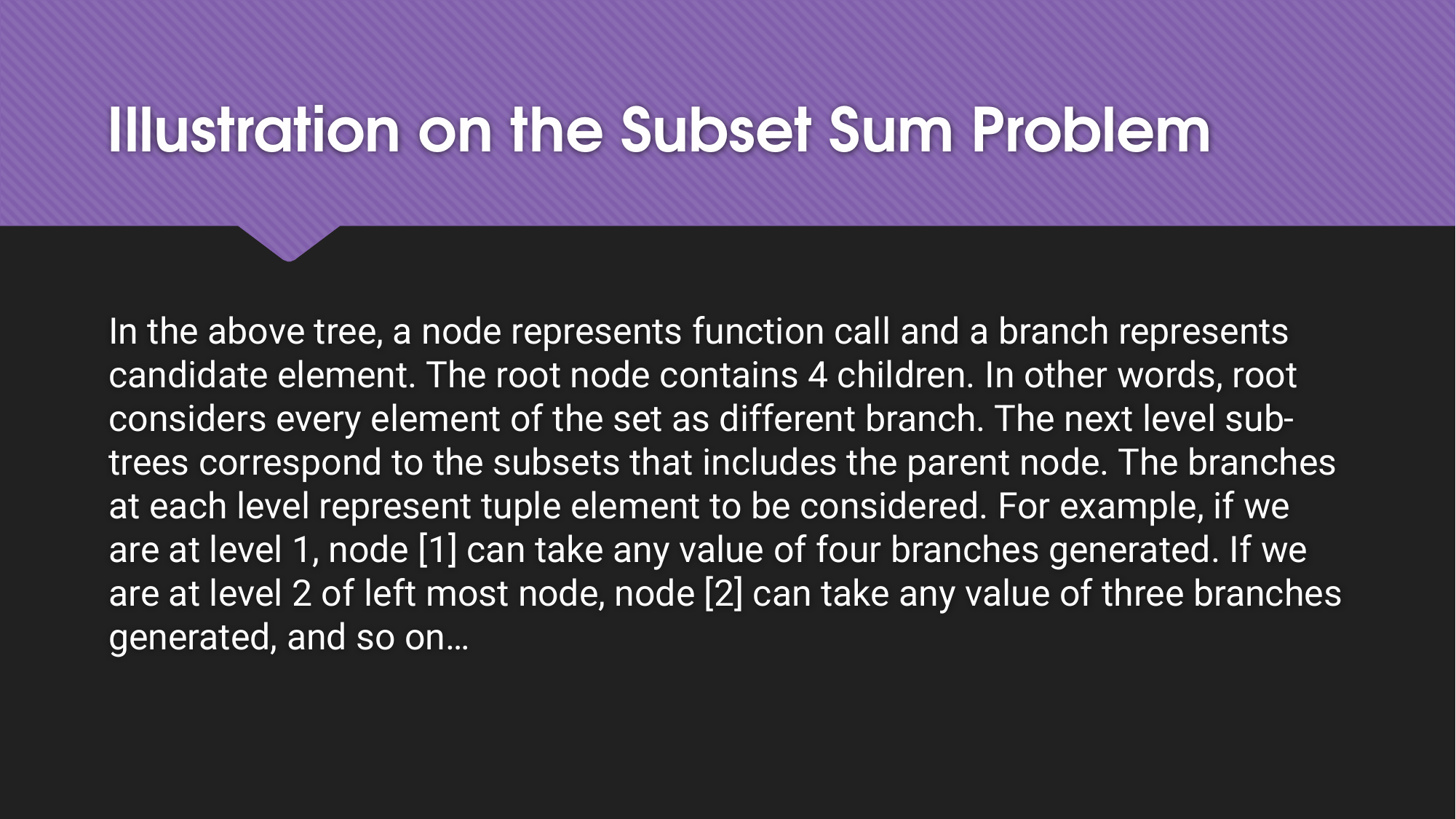

# Illustration on the Subset Sum Problem
In the above tree, a node represents function call and a branch represents candidate element. The root node contains 4 children. In other words, root considers every element of the set as different branch. The next level sub-trees correspond to the subsets that includes the parent node. The branches at each level represent tuple element to be considered. For example, if we are at level 1, node [1] can take any value of four branches generated. If we are at level 2 of left most node, node [2] can take any value of three branches generated, and so on…